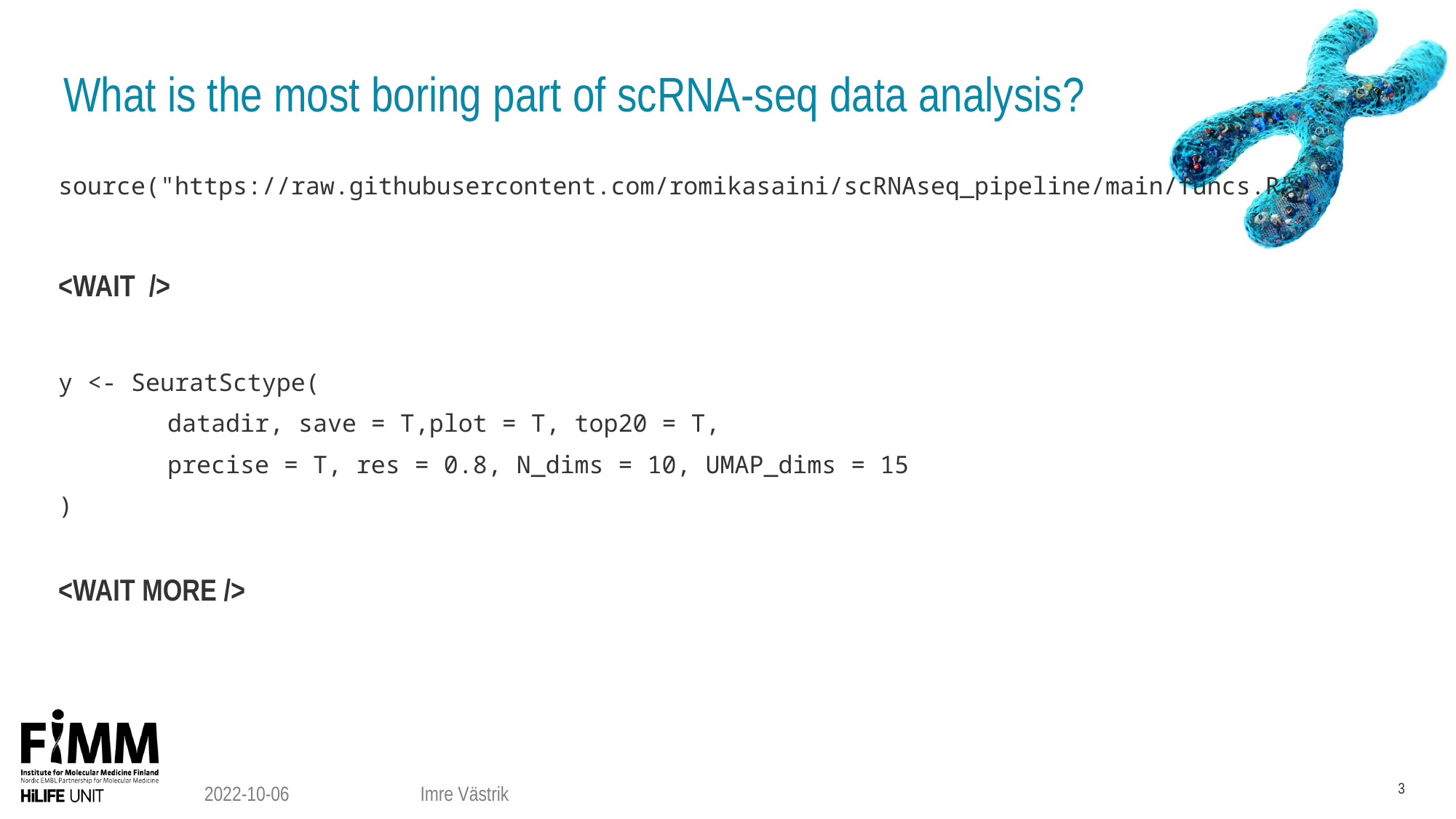

# What is the most boring part of scRNA-seq data analysis?
source("https://raw.githubusercontent.com/romikasaini/scRNAseq_pipeline/main/funcs.R")

<WAIT  />

y <- SeuratSctype(
	datadir, save = T,plot = T, top20 = T,
	precise = T, res = 0.8, N_dims = 10, UMAP_dims = 15
)

<WAIT MORE />

3
2022-10-06
Imre Västrik